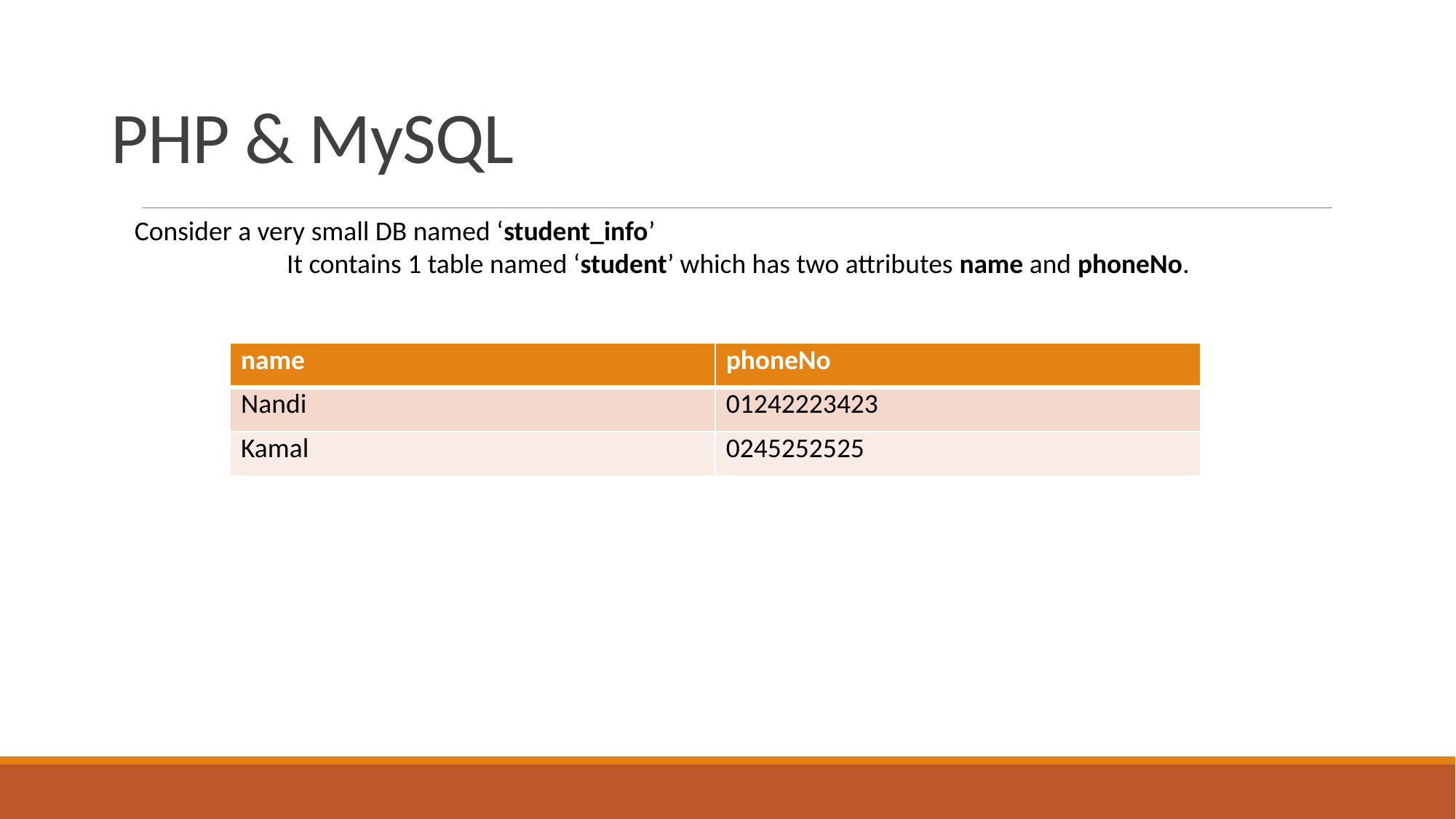

# PHP & MySQL
Consider a very small DB named ‘student_info’
	       It contains 1 table named ‘student’ which has two attributes name and phoneNo.

| name | phoneNo |
| --- | --- |
| Nandi | 01242223423 |
| Kamal | 0245252525 |